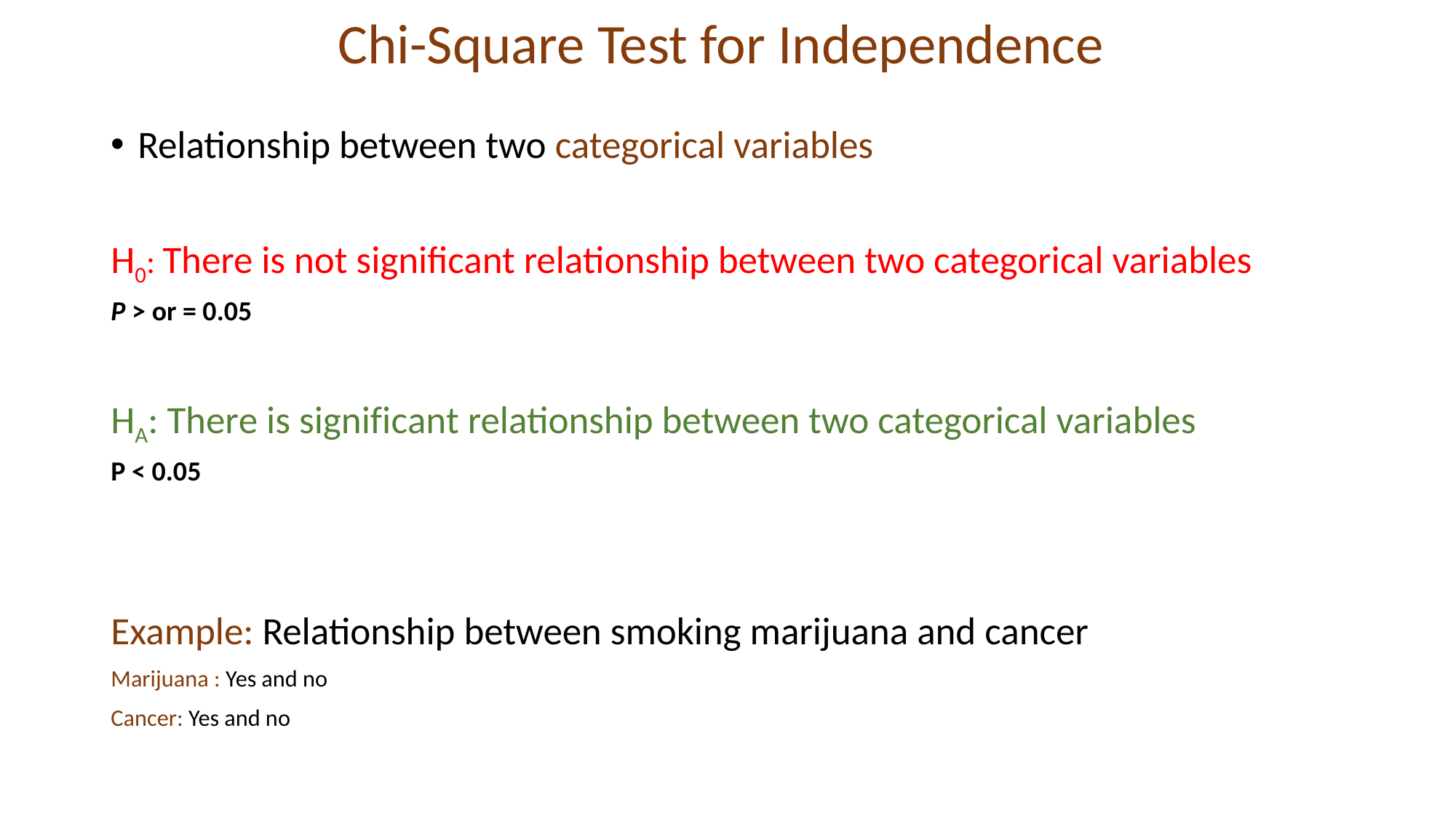

# Chi-Square Test for Independence
Relationship between two categorical variables

H0: There is not significant relationship between two categorical variables
P > or = 0.05

HA: There is significant relationship between two categorical variables
P < 0.05

Example: Relationship between smoking marijuana and cancer
Marijuana : Yes and no
Cancer: Yes and no